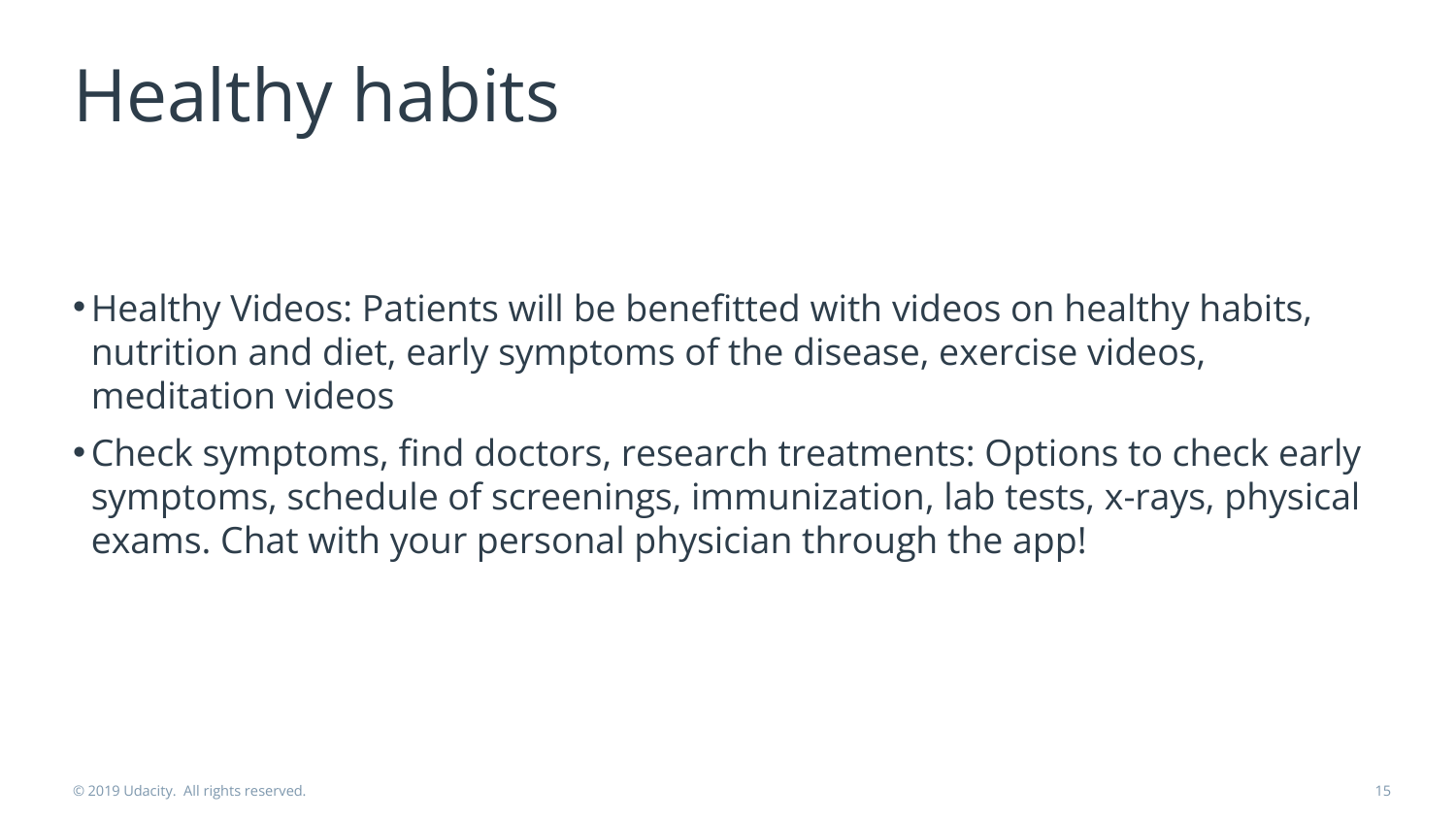

# Healthy habits
Healthy Videos: Patients will be benefitted with videos on healthy habits, nutrition and diet, early symptoms of the disease, exercise videos, meditation videos
Check symptoms, find doctors, research treatments: Options to check early symptoms, schedule of screenings, immunization, lab tests, x-rays, physical exams. Chat with your personal physician through the app!

© 2019 Udacity.  All rights reserved.
15